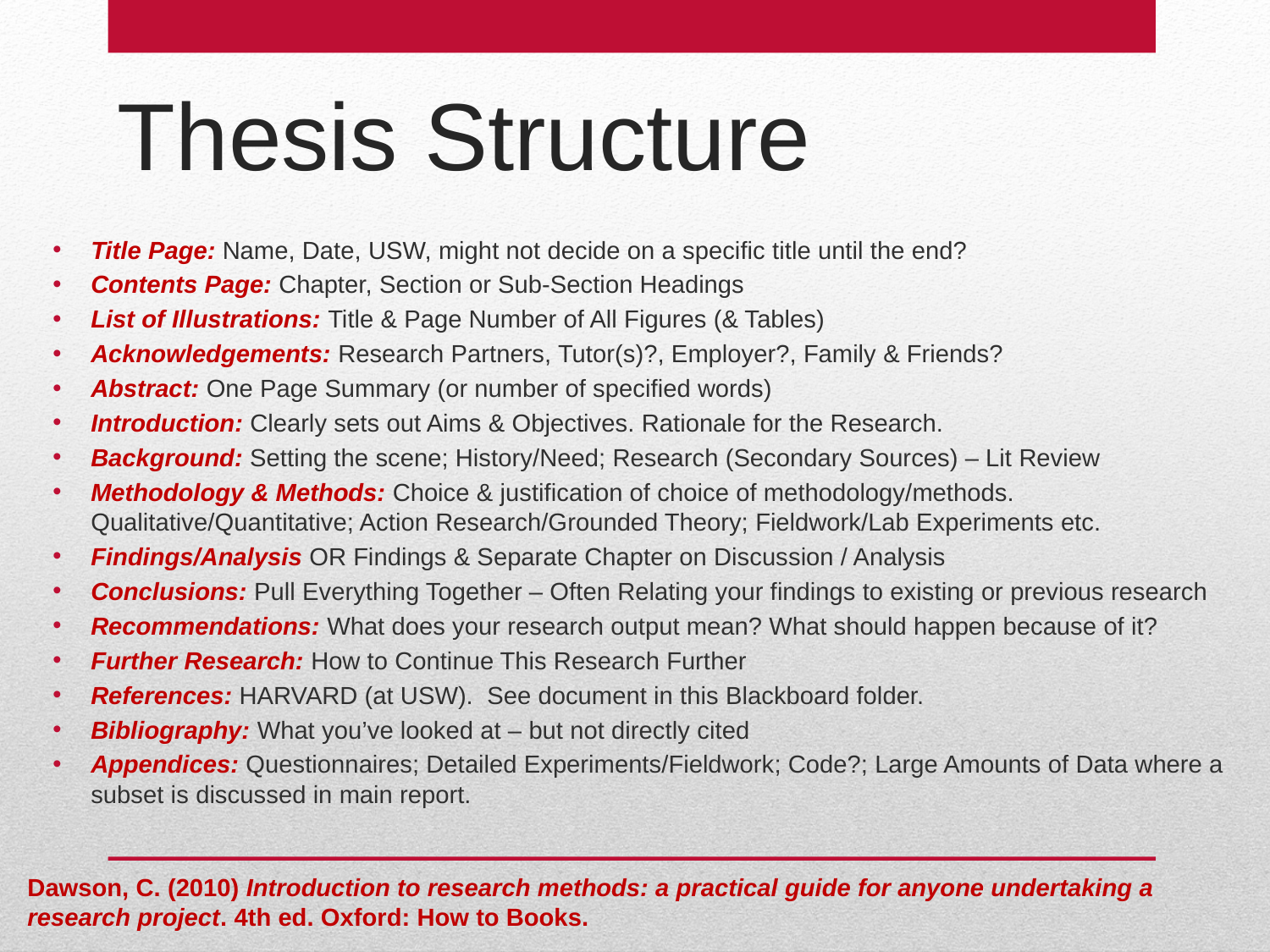

# Thesis Structure
Title Page: Name, Date, USW, might not decide on a specific title until the end?
Contents Page: Chapter, Section or Sub-Section Headings
List of Illustrations: Title & Page Number of All Figures (& Tables)
Acknowledgements: Research Partners, Tutor(s)?, Employer?, Family & Friends?
Abstract: One Page Summary (or number of specified words)
Introduction: Clearly sets out Aims & Objectives. Rationale for the Research.
Background: Setting the scene; History/Need; Research (Secondary Sources) – Lit Review
Methodology & Methods: Choice & justification of choice of methodology/methods. Qualitative/Quantitative; Action Research/Grounded Theory; Fieldwork/Lab Experiments etc.
Findings/Analysis OR Findings & Separate Chapter on Discussion / Analysis
Conclusions: Pull Everything Together – Often Relating your findings to existing or previous research
Recommendations: What does your research output mean? What should happen because of it?
Further Research: How to Continue This Research Further
References: HARVARD (at USW).  See document in this Blackboard folder.
Bibliography: What you’ve looked at – but not directly cited
Appendices: Questionnaires; Detailed Experiments/Fieldwork; Code?; Large Amounts of Data where a subset is discussed in main report.
Dawson, C. (2010) Introduction to research methods: a practical guide for anyone undertaking a research project. 4th ed. Oxford: How to Books.